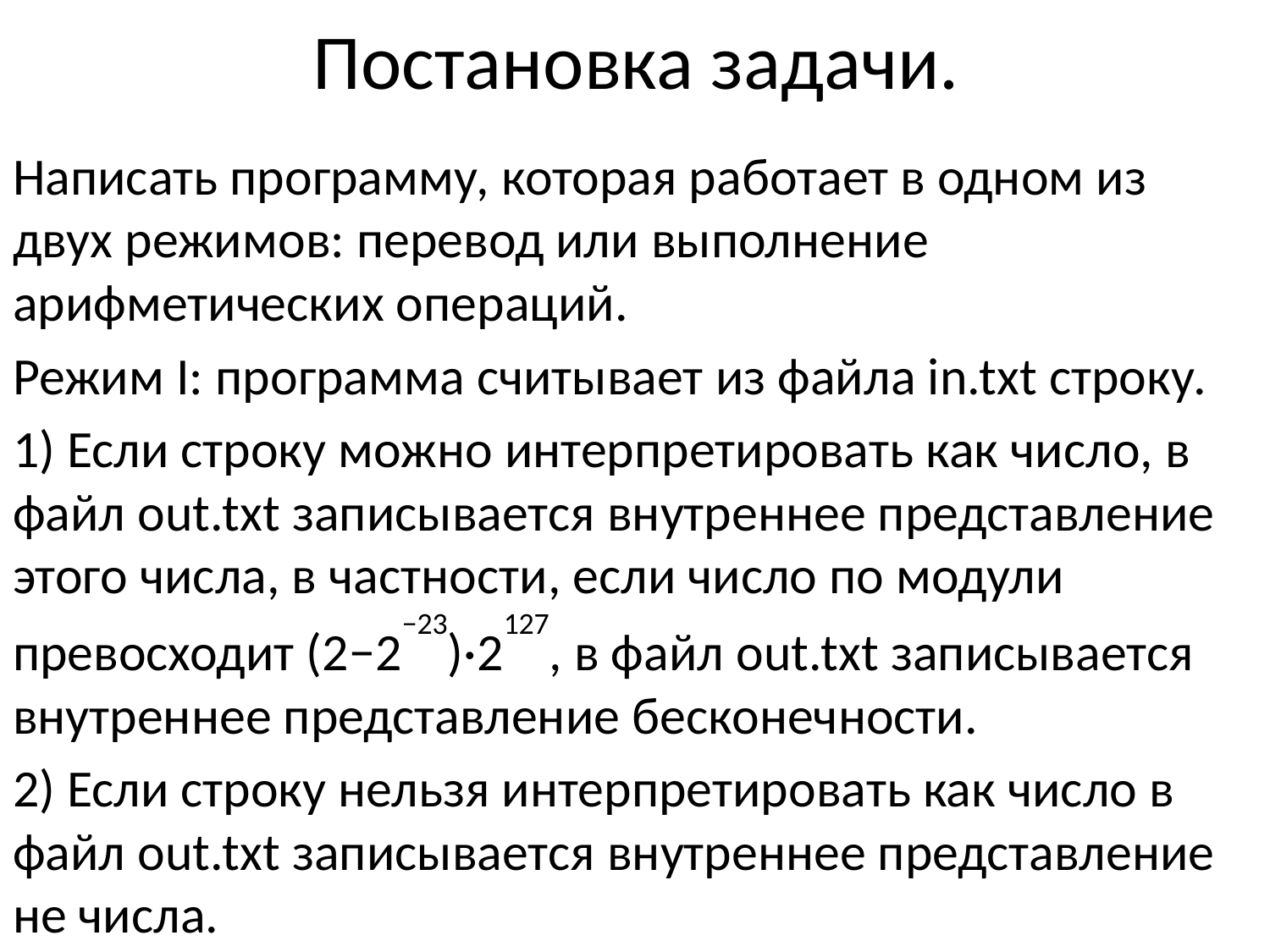

# Постановка задачи.
Написать программу, которая работает в одном из двух режимов: перевод или выполнение арифметических операций.
Режим I: программа считывает из файла in.txt строку.
1) Если строку можно интерпретировать как число, в файл out.txt записывается внутреннее представление этого числа, в частности, если число по модули превосходит (2−2−23)·2127, в файл out.txt записывается внутреннее представление бесконечности.
2) Если строку нельзя интерпретировать как число в файл out.txt записывается внутреннее представление не числа.